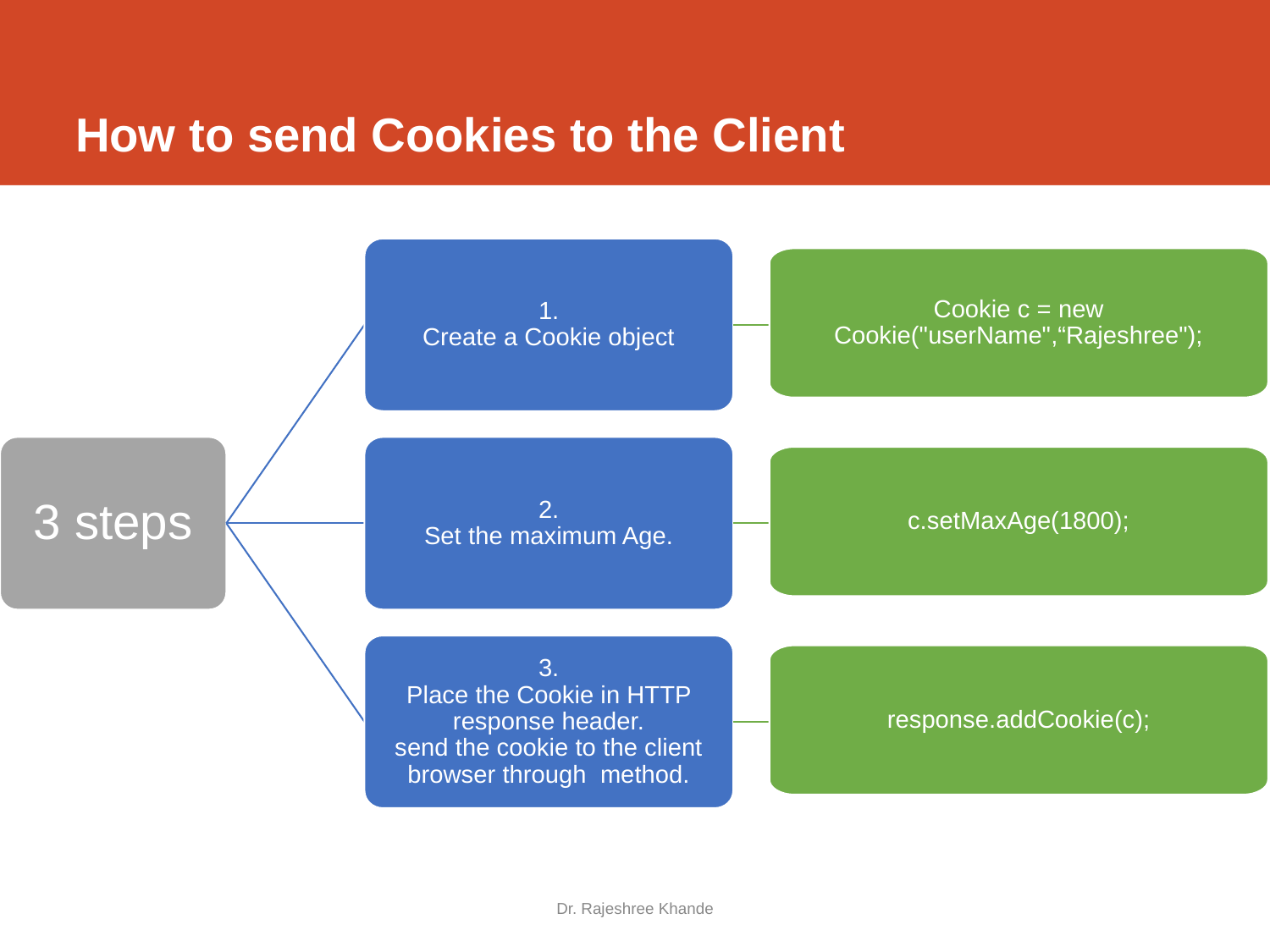

# How to send Cookies to the Client
1.
Create a Cookie object

Cookie c = new Cookie("userName",“Rajeshree");

3 steps
2.
Set the maximum Age.

c.setMaxAge(1800);

3.
Place the Cookie in HTTP response header.
send the cookie to the client browser through  method.
response.addCookie(c);

Dr. Rajeshree Khande